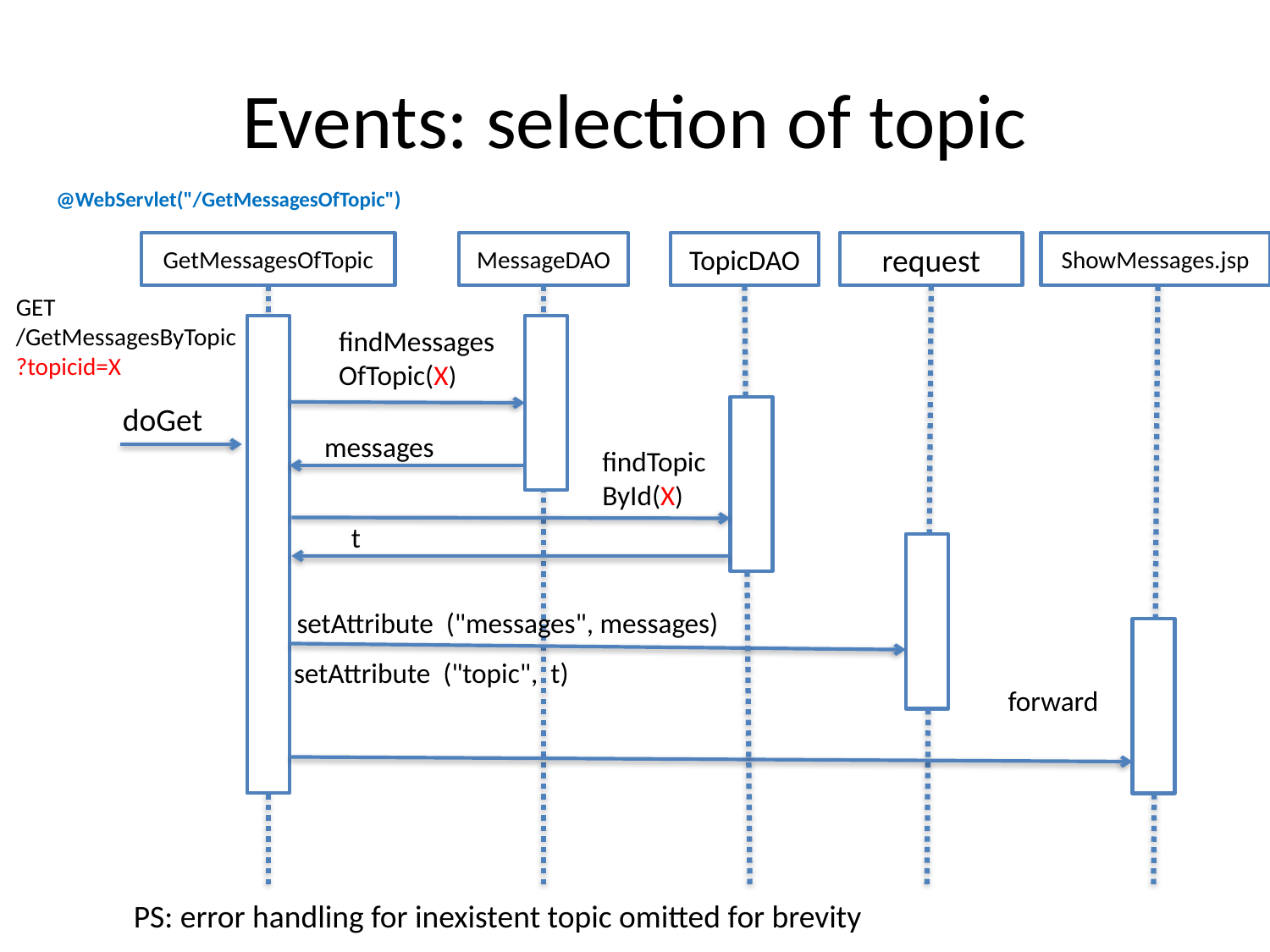

# Events: selection of topic
@WebServlet("/GetMessagesOfTopic")
GetMessagesOfTopic
MessageDAO
TopicDAO
request
ShowMessages.jsp
GET /GetMessagesByTopic
?topicid=X

findMessages
OfTopic(X)
doGet

messages
findTopic
ById(X)
t

setAttribute  ("messages", messages)
 setAttribute  ("topic",  t)

forward
PS: error handling for inexistent topic omitted for brevity